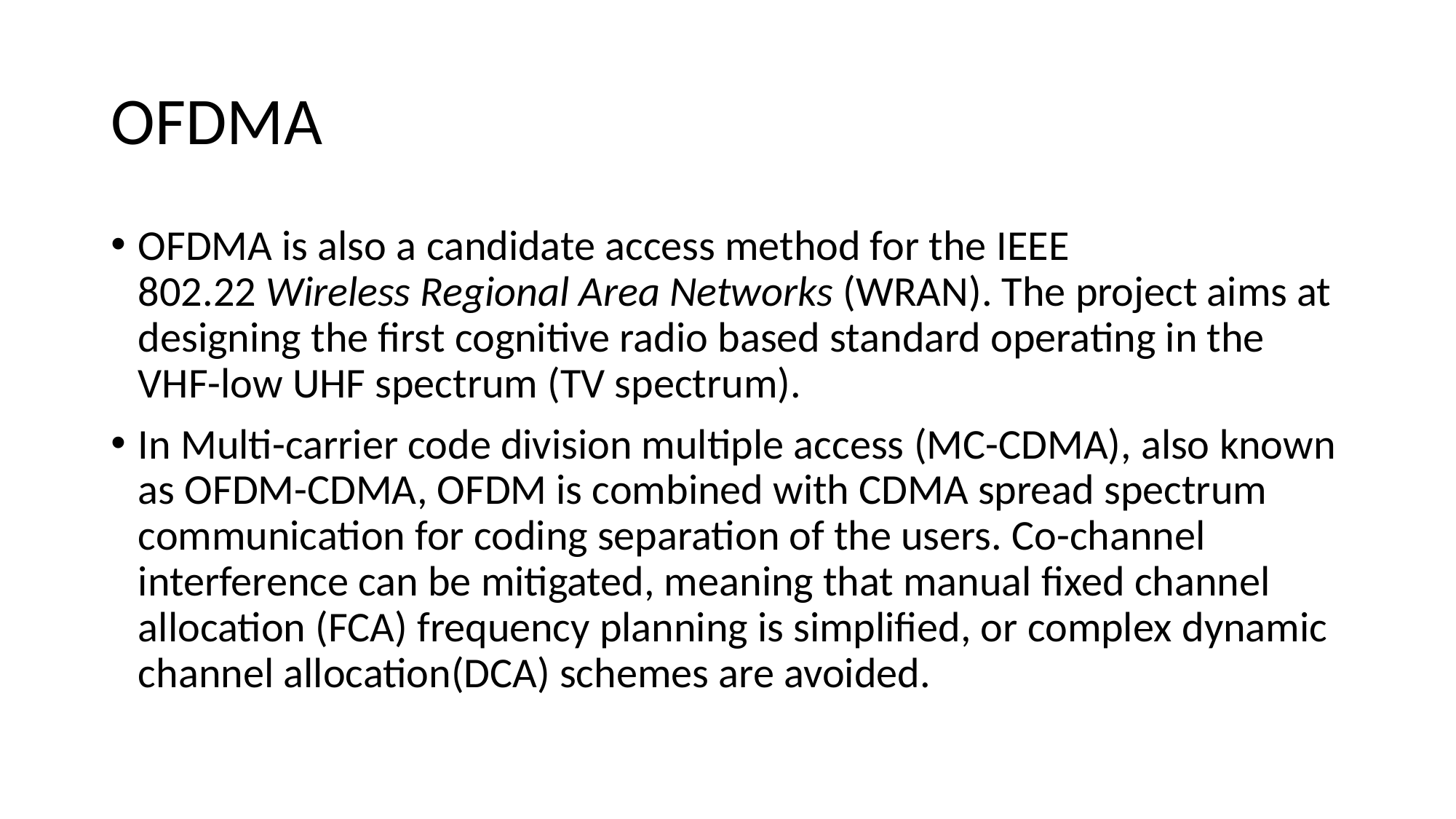

# OFDMA
OFDMA is also a candidate access method for the IEEE 802.22 Wireless Regional Area Networks (WRAN). The project aims at designing the first cognitive radio based standard operating in the VHF-low UHF spectrum (TV spectrum).
In Multi-carrier code division multiple access (MC-CDMA), also known as OFDM-CDMA, OFDM is combined with CDMA spread spectrum communication for coding separation of the users. Co-channel interference can be mitigated, meaning that manual fixed channel allocation (FCA) frequency planning is simplified, or complex dynamic channel allocation(DCA) schemes are avoided.